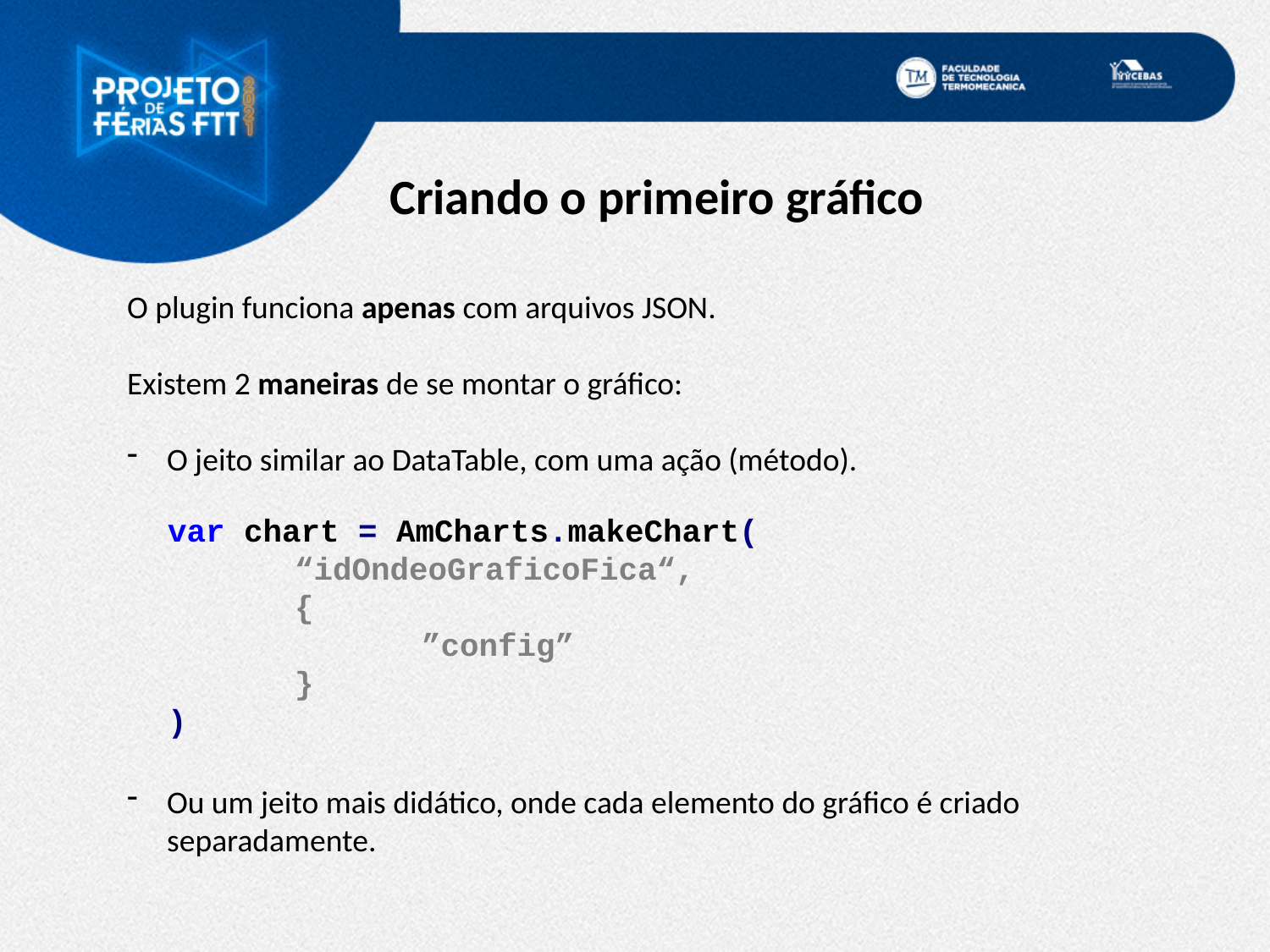

Criando o primeiro gráfico
O plugin funciona apenas com arquivos JSON.

Existem 2 maneiras de se montar o gráfico:

O jeito similar ao DataTable, com uma ação (método).

Ou um jeito mais didático, onde cada elemento do gráfico é criado separadamente.

var chart = AmCharts.makeChart(
	“idOndeoGraficoFica“,
	{
		”config”
	}
)